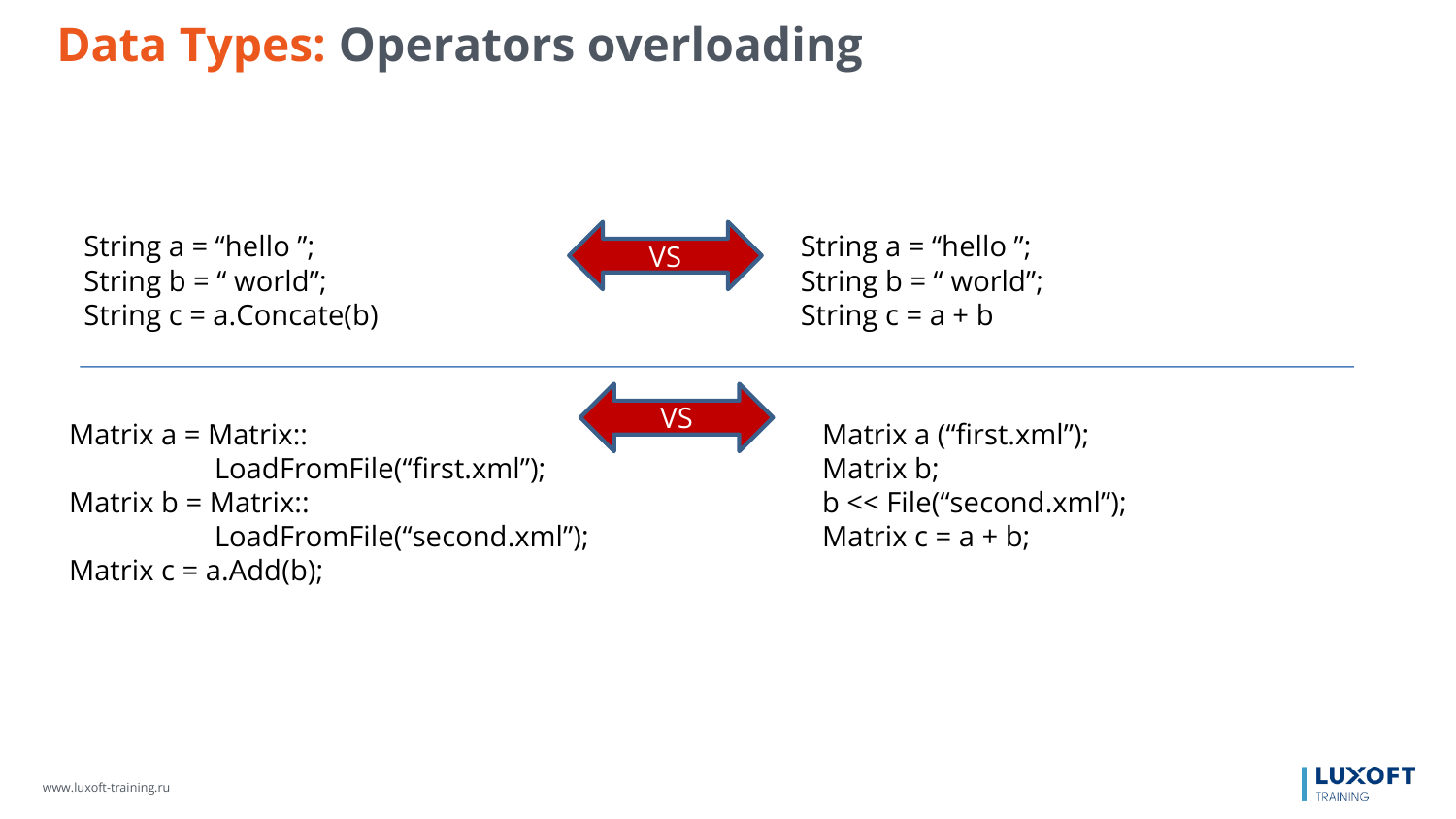

Data Types: Operators overloading
String a = “hello ”;
String b = “ world”;
String c = a.Concate(b)
VS
String a = “hello ”;
String b = “ world”;
String c = a + b

VS
Matrix a = Matrix::
	LoadFromFile(“first.xml”);
Matrix b = Matrix::
	LoadFromFile(“second.xml”);
Matrix c = a.Add(b);
Matrix a (“first.xml”);
Matrix b;
b << File(“second.xml”);
Matrix c = a + b;